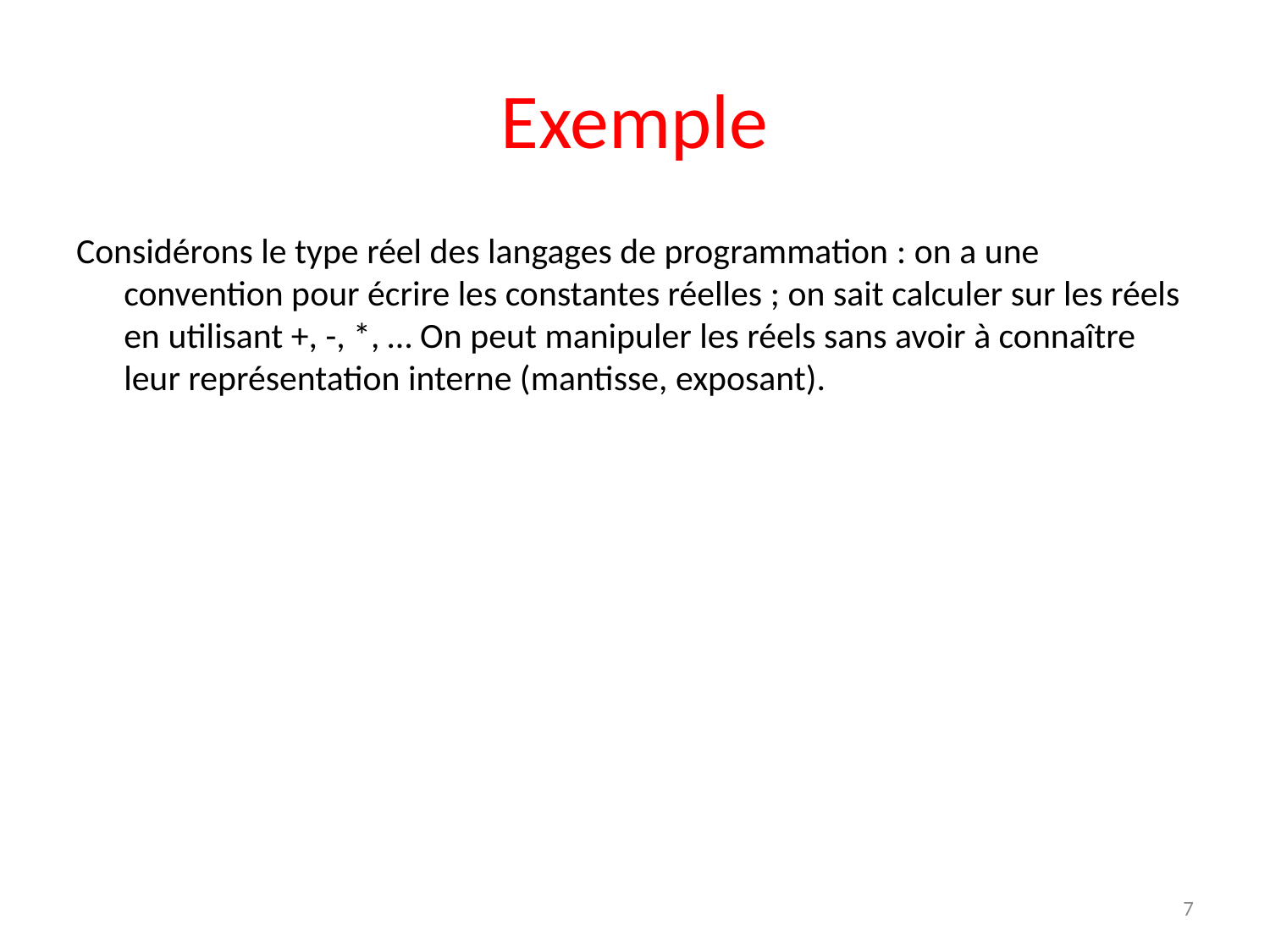

# Exemple
Considérons le type réel des langages de programmation : on a une convention pour écrire les constantes réelles ; on sait calculer sur les réels en utilisant +, -, *, … On peut manipuler les réels sans avoir à connaître leur représentation interne (mantisse, exposant).

7